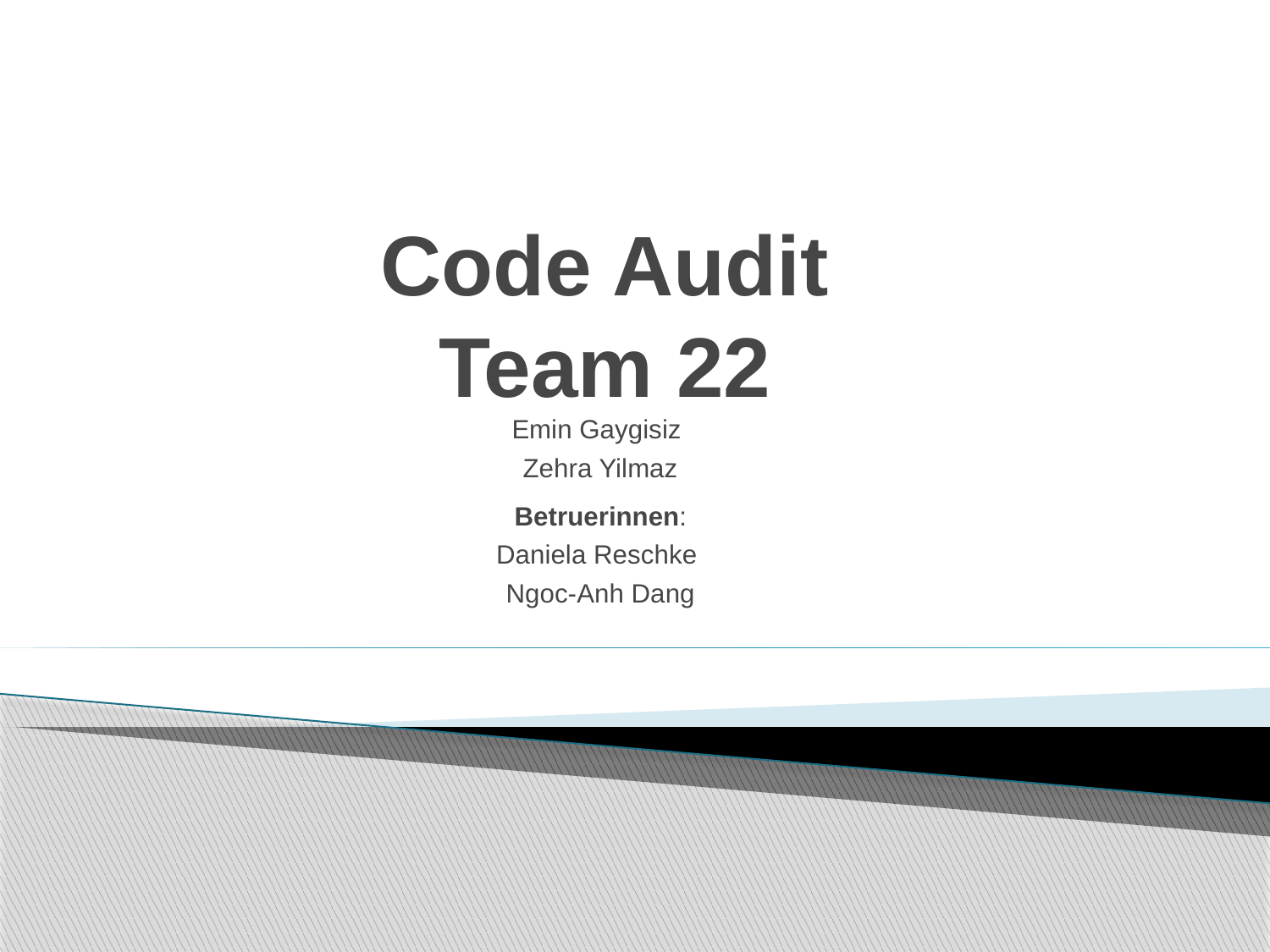

# Code Audit Team 22
Emin Gaygisiz
Zehra Yilmaz
Betruerinnen:
Daniela Reschke
Ngoc-Anh Dang